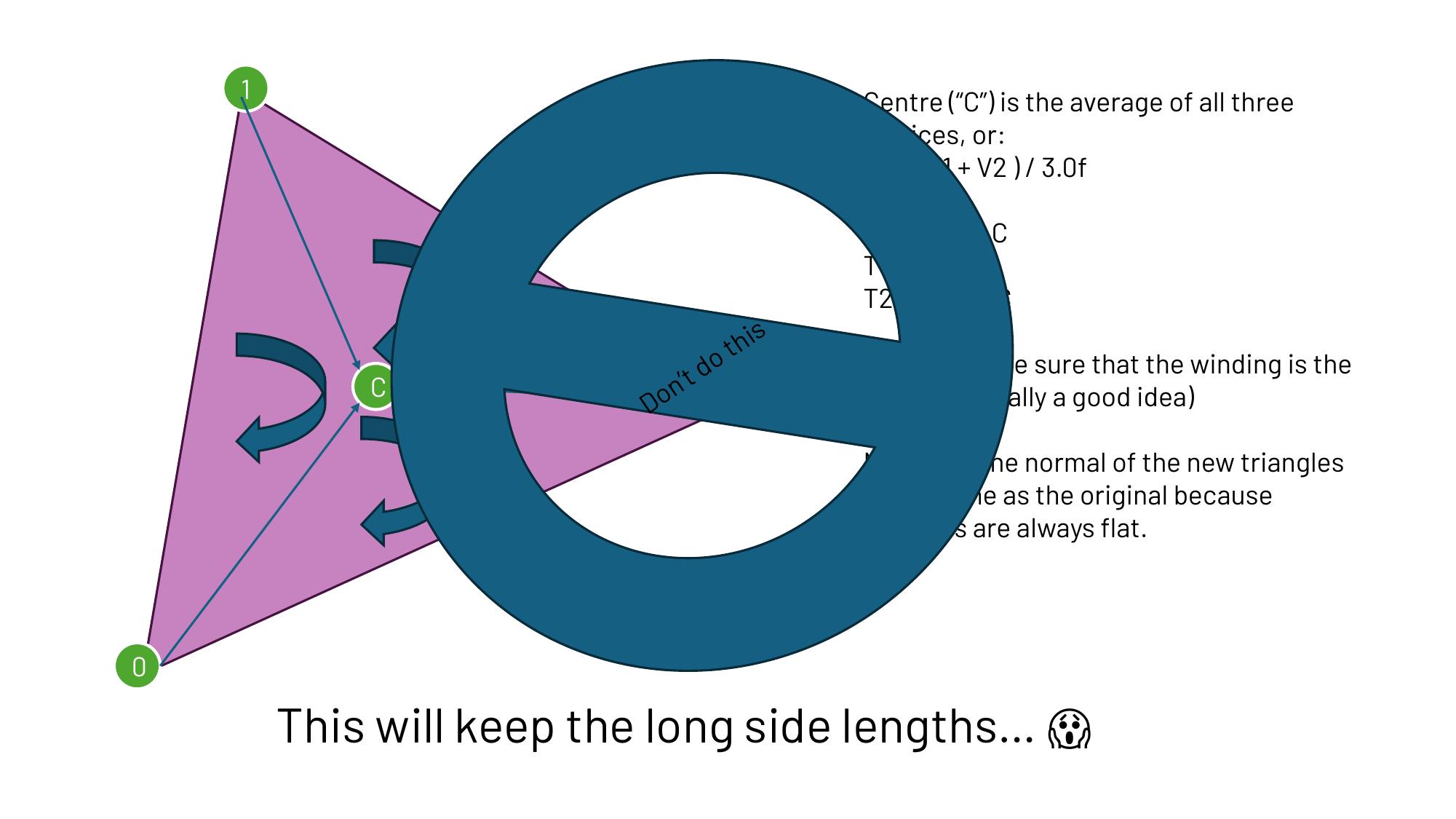

1
Don’t do this

Centre (“C”) is the average of all three vertices, or:
(V0 + V1 + V2 ) / 3.0f

T0: V0, V1, C
T1: V1, V2, C
T2: V2, V0, C

We want to be sure that the winding is the same (generally a good idea)

Note that the normal of the new triangles is the same as the original because triangles are always flat.

C
2

0
This will keep the long side lengths… 😱